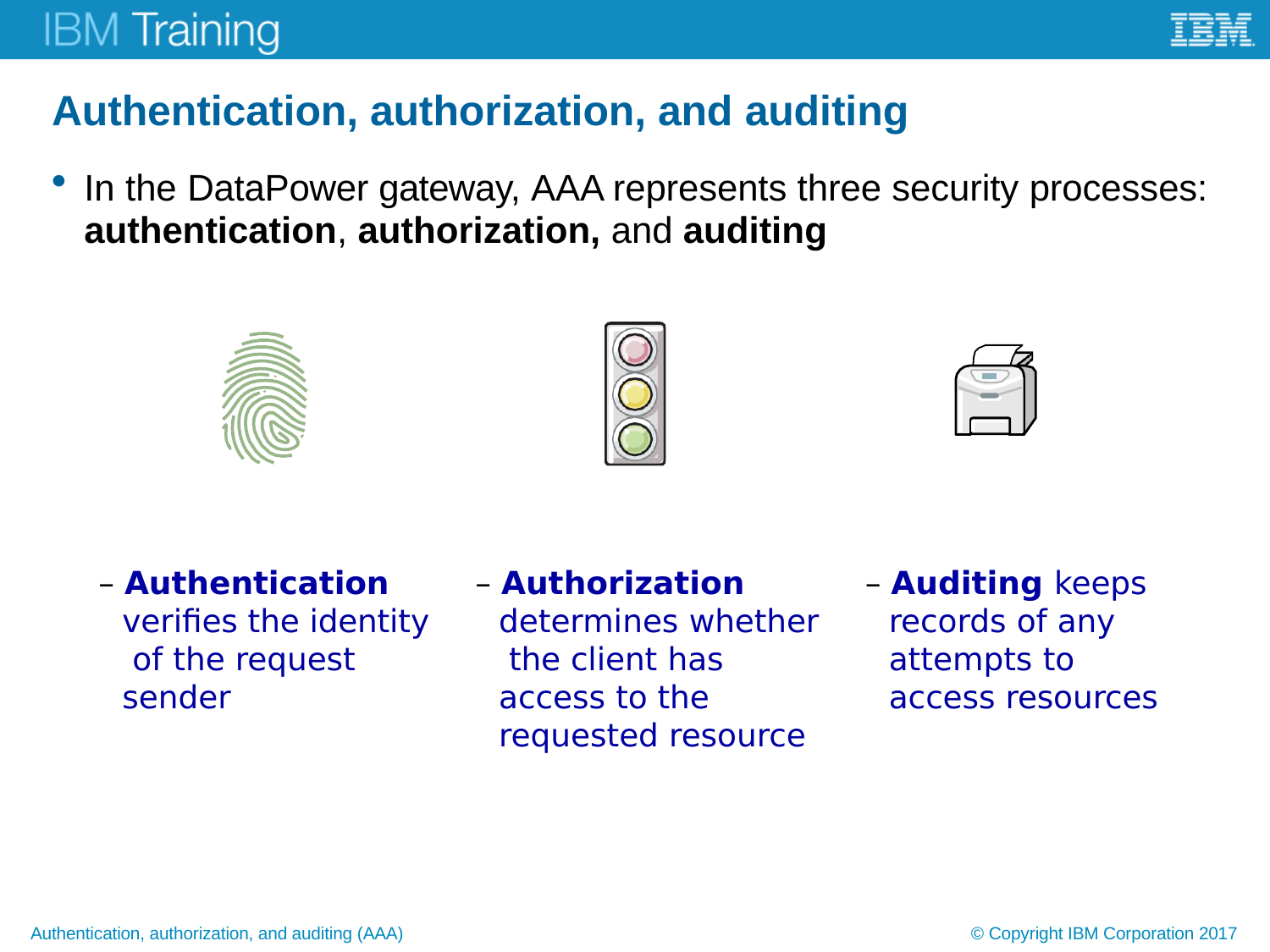

# Authentication, authorization, and auditing
In the DataPower gateway, AAA represents three security processes:
authentication, authorization, and auditing

– Authentication  verifies the identity  of the request  sender
– Authorization  determines whether  the client has  access to the  requested resource
– Auditing keeps  records of any  attempts to  access resources
Authentication, authorization, and auditing (AAA)
© Copyright IBM Corporation 2017